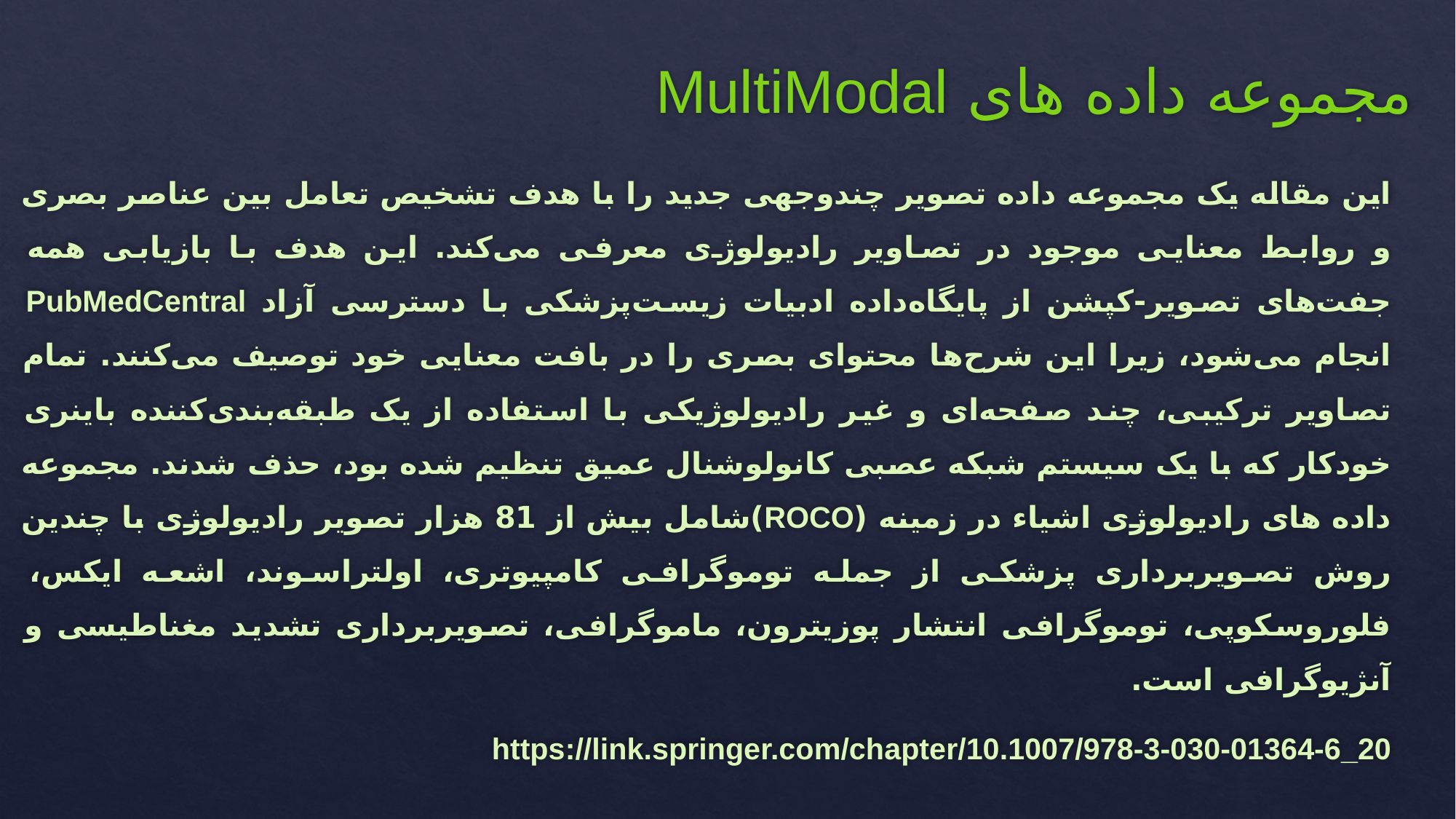

# مجموعه داده های MultiModal
این مقاله یک مجموعه داده تصویر چندوجهی جدید را با هدف تشخیص تعامل بین عناصر بصری و روابط معنایی موجود در تصاویر رادیولوژی معرفی می‌کند. این هدف با بازیابی همه جفت‌های تصویر-کپشن از پایگاه‌داده ادبیات زیست‌پزشکی با دسترسی آزاد PubMedCentral انجام می‌شود، زیرا این شرح‌ها محتوای بصری را در بافت معنایی خود توصیف می‌کنند. تمام تصاویر ترکیبی، چند صفحه‌ای و غیر رادیولوژیکی با استفاده از یک طبقه‌بندی‌کننده باینری خودکار که با یک سیستم شبکه عصبی کانولوشنال عمیق تنظیم شده بود، حذف شدند. مجموعه داده های رادیولوژی اشیاء در زمینه (ROCO)شامل بیش از 81 هزار تصویر رادیولوژی با چندین روش تصویربرداری پزشکی از جمله توموگرافی کامپیوتری، اولتراسوند، اشعه ایکس، فلوروسکوپی، توموگرافی انتشار پوزیترون، ماموگرافی، تصویربرداری تشدید مغناطیسی و آنژیوگرافی است.
https://link.springer.com/chapter/10.1007/978-3-030-01364-6_20